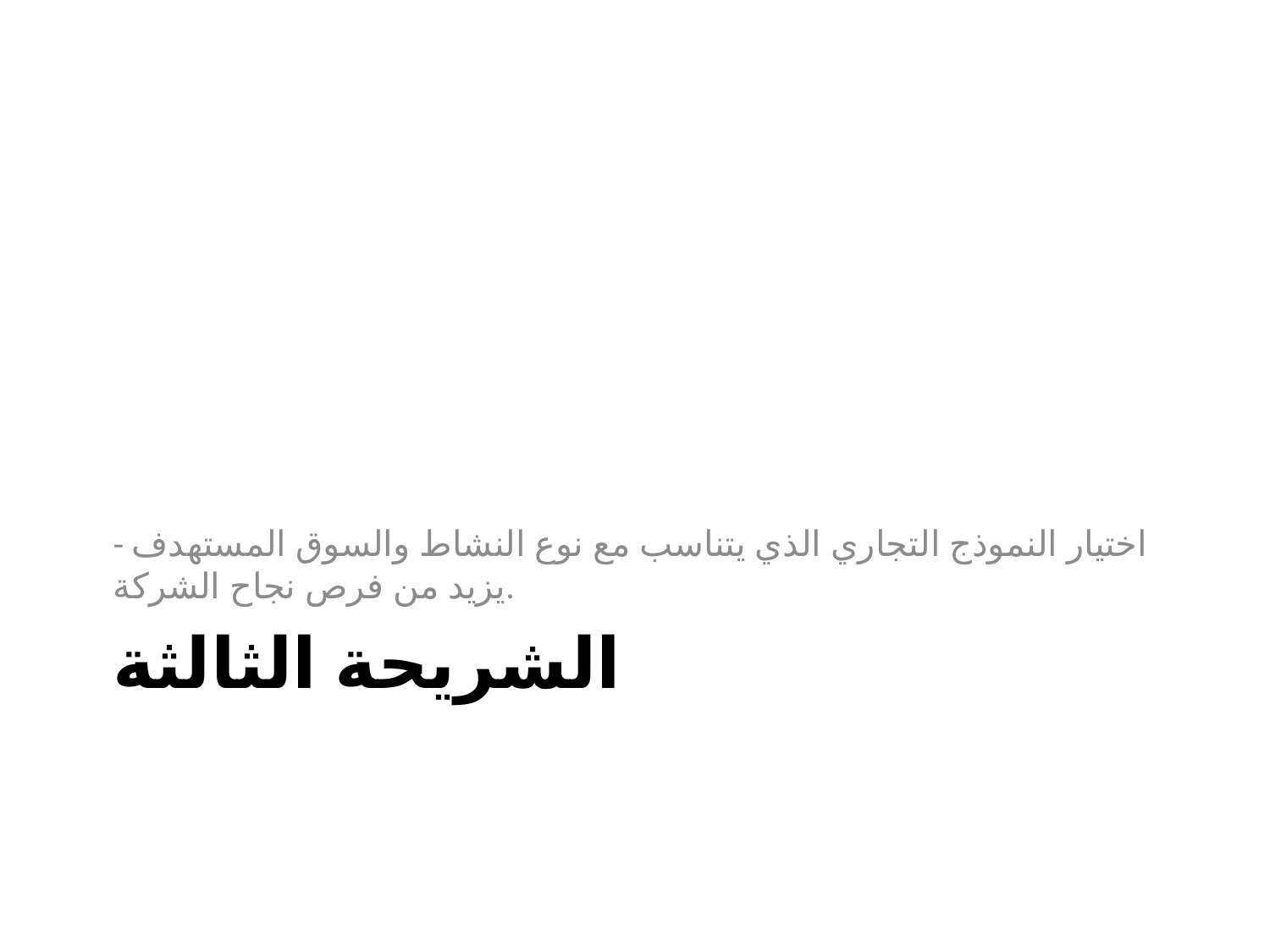

- اختيار النموذج التجاري الذي يتناسب مع نوع النشاط والسوق المستهدف يزيد من فرص نجاح الشركة.
# الشريحة الثالثة